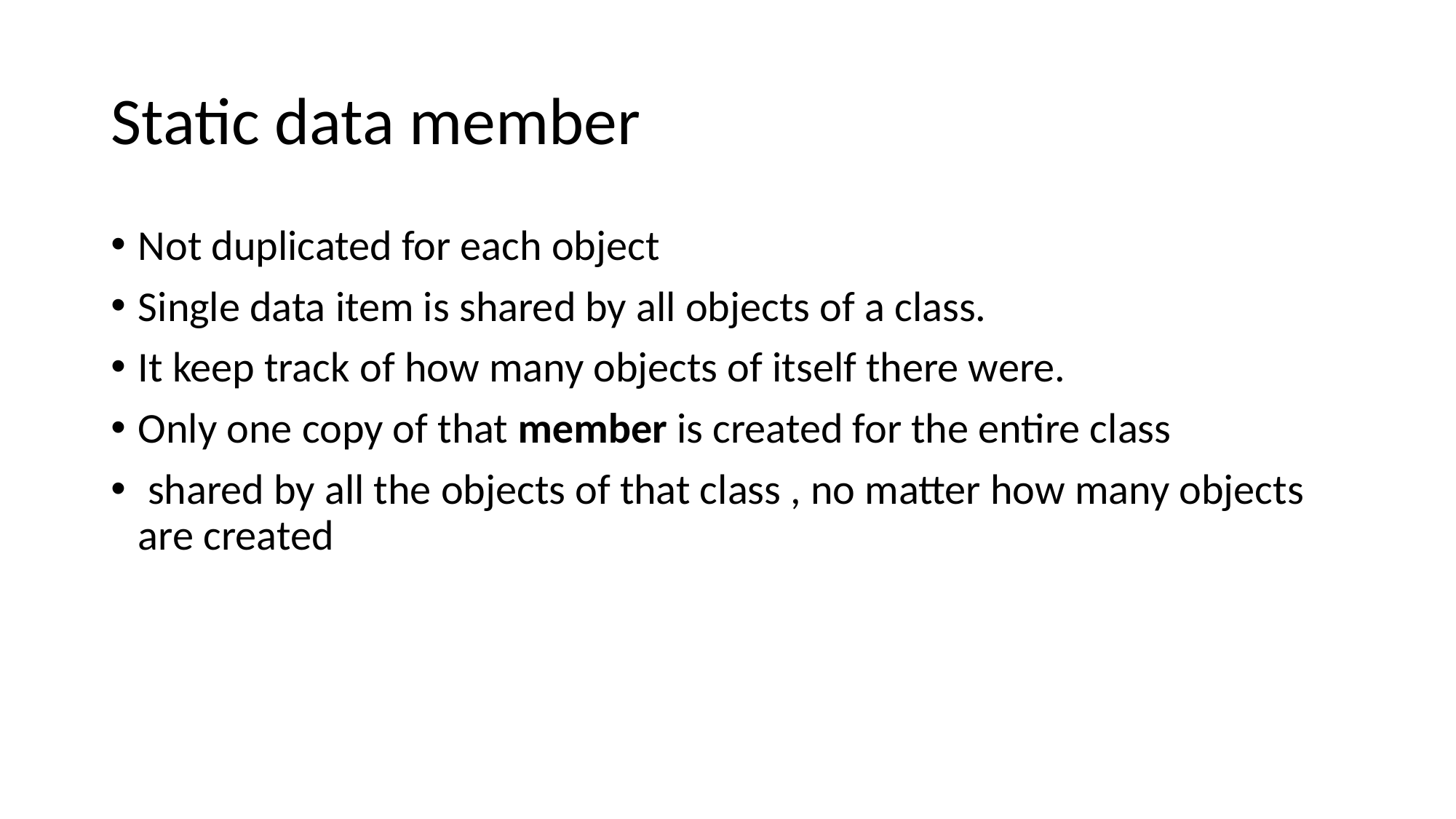

# Static data member
Not duplicated for each object
Single data item is shared by all objects of a class.
It keep track of how many objects of itself there were.
Only one copy of that member is created for the entire class
 shared by all the objects of that class , no matter how many objects are created